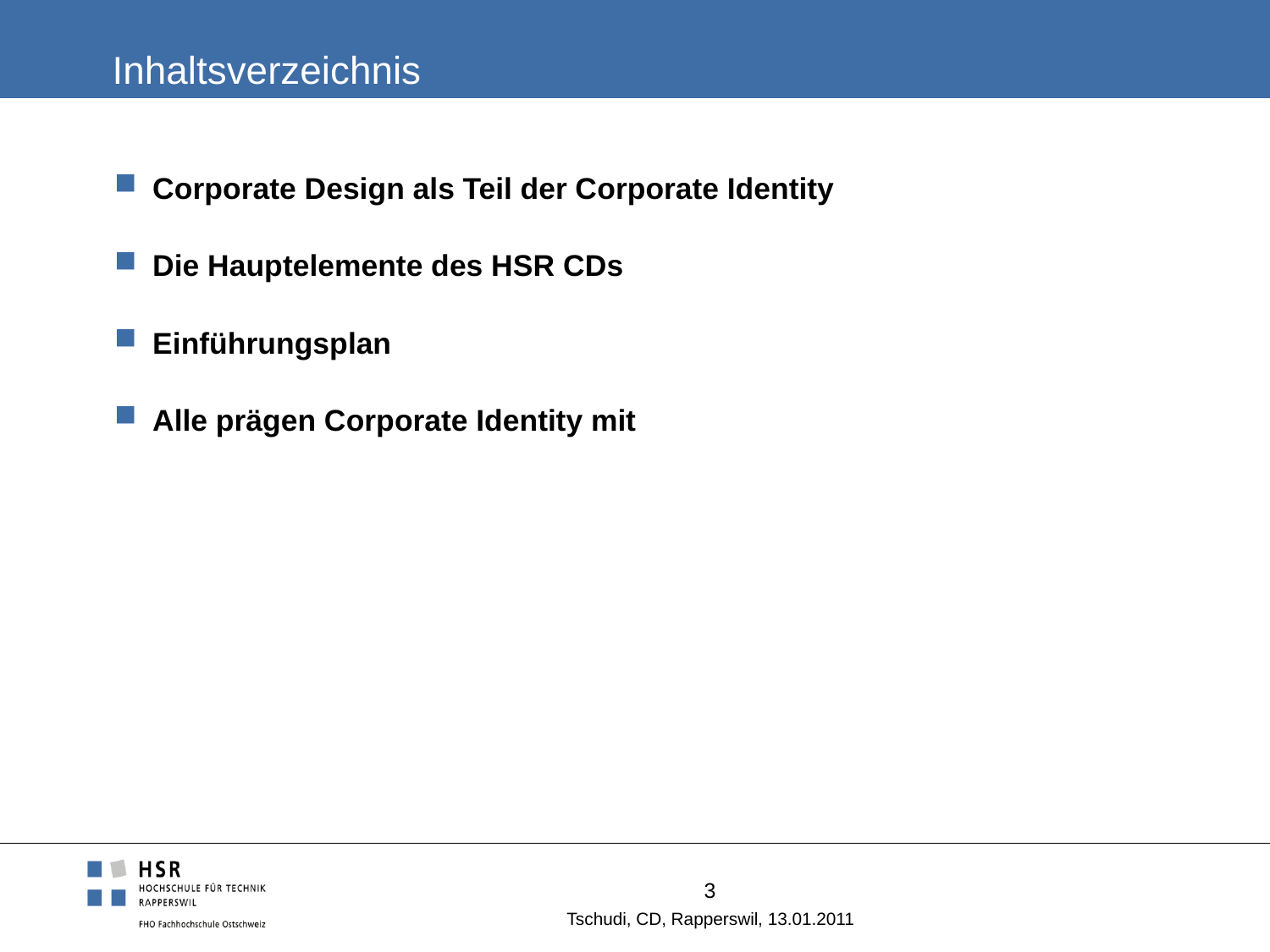

# Inhaltsverzeichnis
Corporate Design als Teil der Corporate Identity
Die Hauptelemente des HSR CDs
Einführungsplan
Alle prägen Corporate Identity mit
3
Tschudi, CD, Rapperswil, 13.01.2011